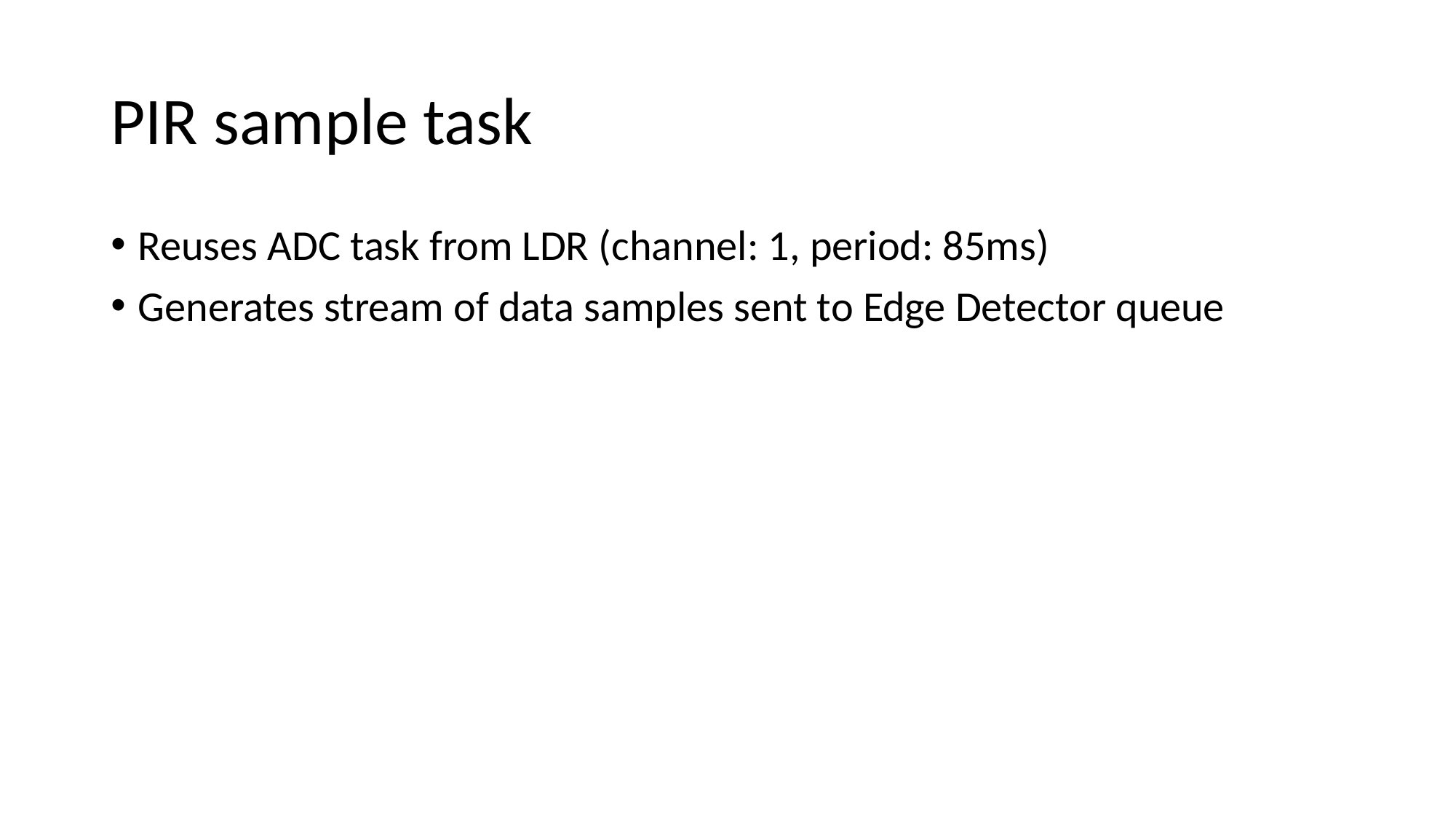

# PIR sample task
Reuses ADC task from LDR (channel: 1, period: 85ms)
Generates stream of data samples sent to Edge Detector queue